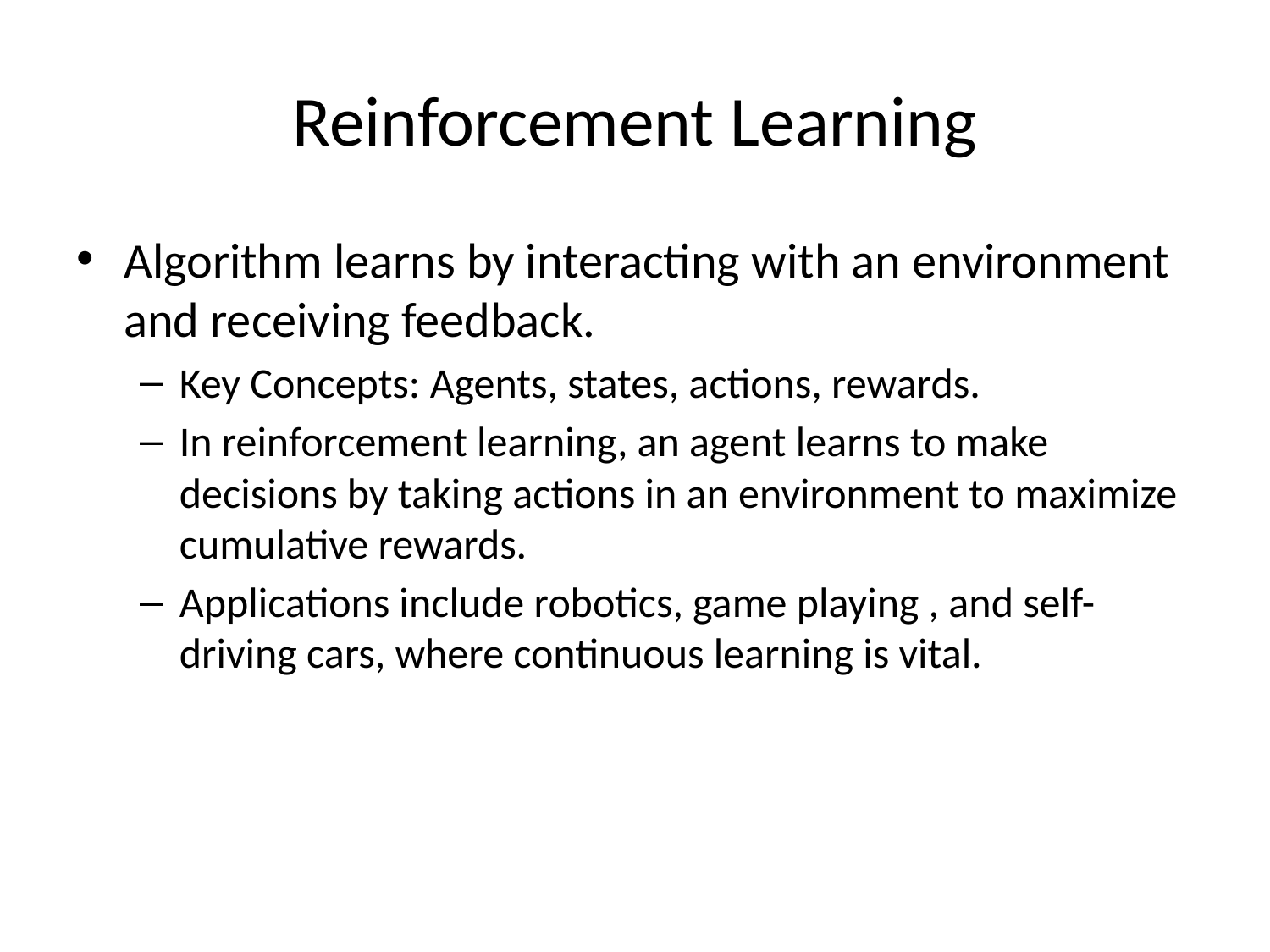

# Reinforcement Learning
Algorithm learns by interacting with an environment and receiving feedback.
Key Concepts: Agents, states, actions, rewards.
In reinforcement learning, an agent learns to make decisions by taking actions in an environment to maximize cumulative rewards.
Applications include robotics, game playing , and self-driving cars, where continuous learning is vital.